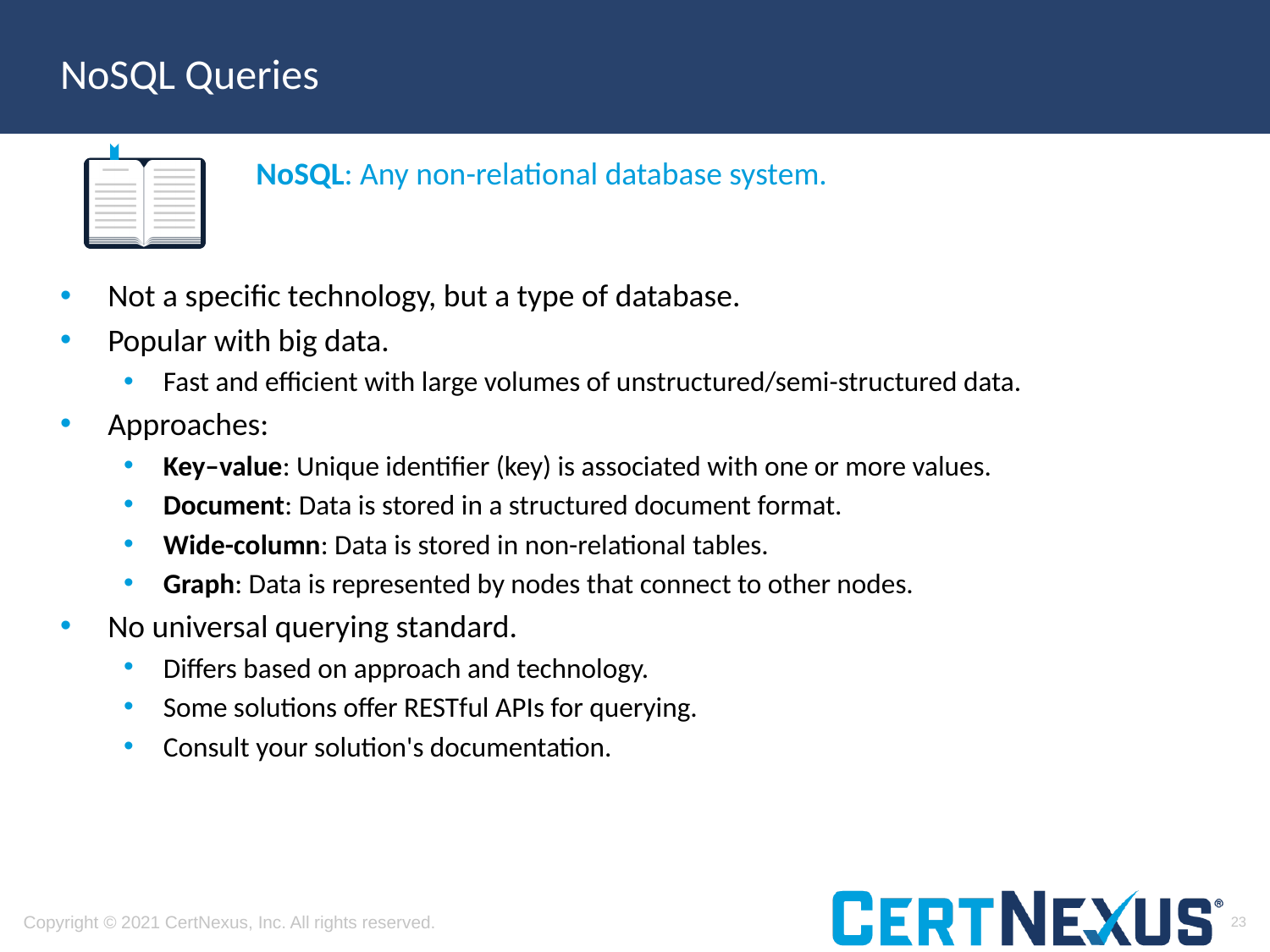

# NoSQL Queries
NoSQL: Any non-relational database system.
Not a specific technology, but a type of database.
Popular with big data.
Fast and efficient with large volumes of unstructured/semi-structured data.
Approaches:
Key–value: Unique identifier (key) is associated with one or more values.
Document: Data is stored in a structured document format.
Wide-column: Data is stored in non-relational tables.
Graph: Data is represented by nodes that connect to other nodes.
No universal querying standard.
Differs based on approach and technology.
Some solutions offer RESTful APIs for querying.
Consult your solution's documentation.

23